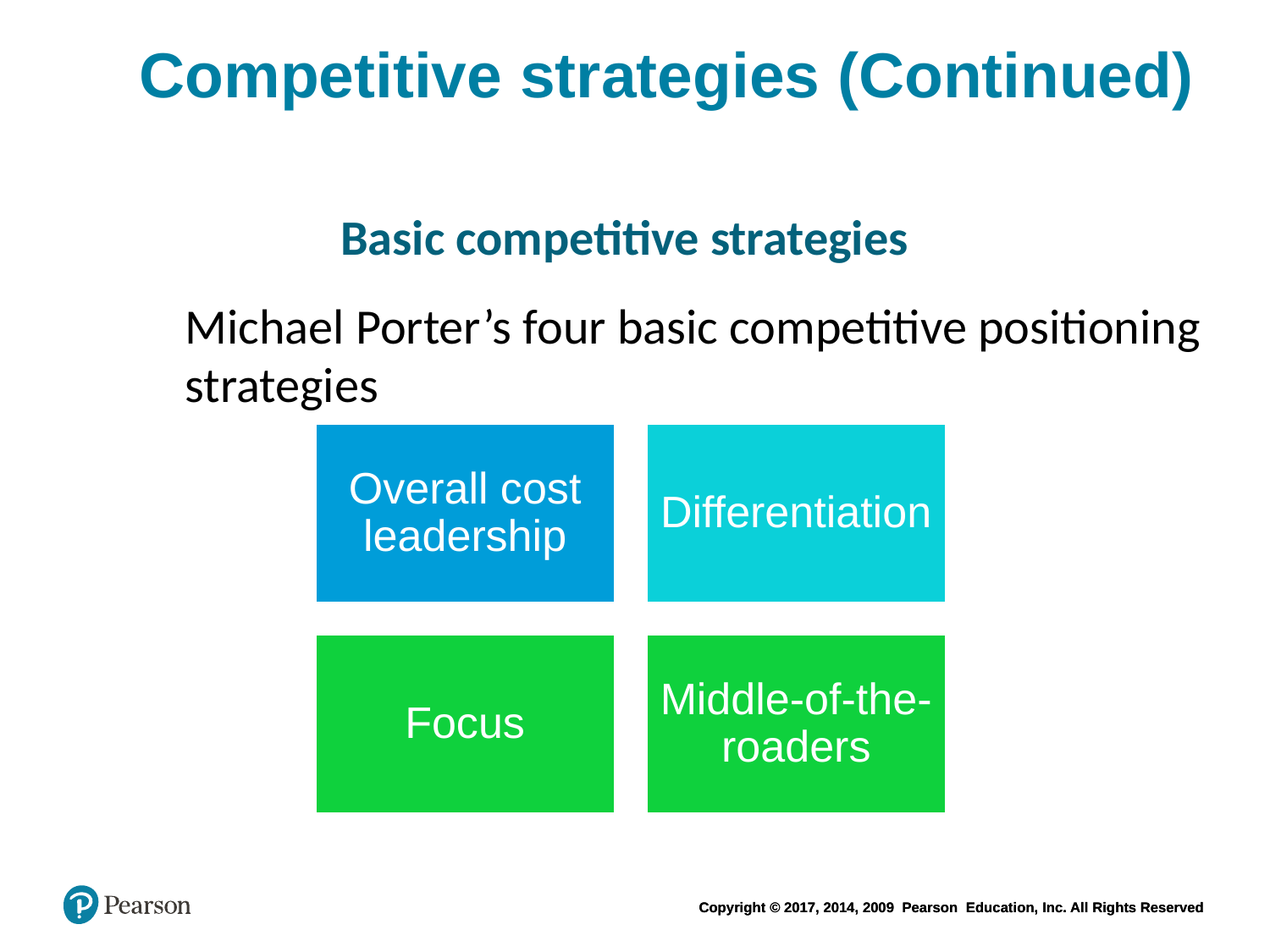

# Competitive strategies (Continued)
Basic competitive strategies

Michael Porter’s four basic competitive positioning strategies
Overall cost leadership
Differentiation
Focus
Middle-of-the-roaders